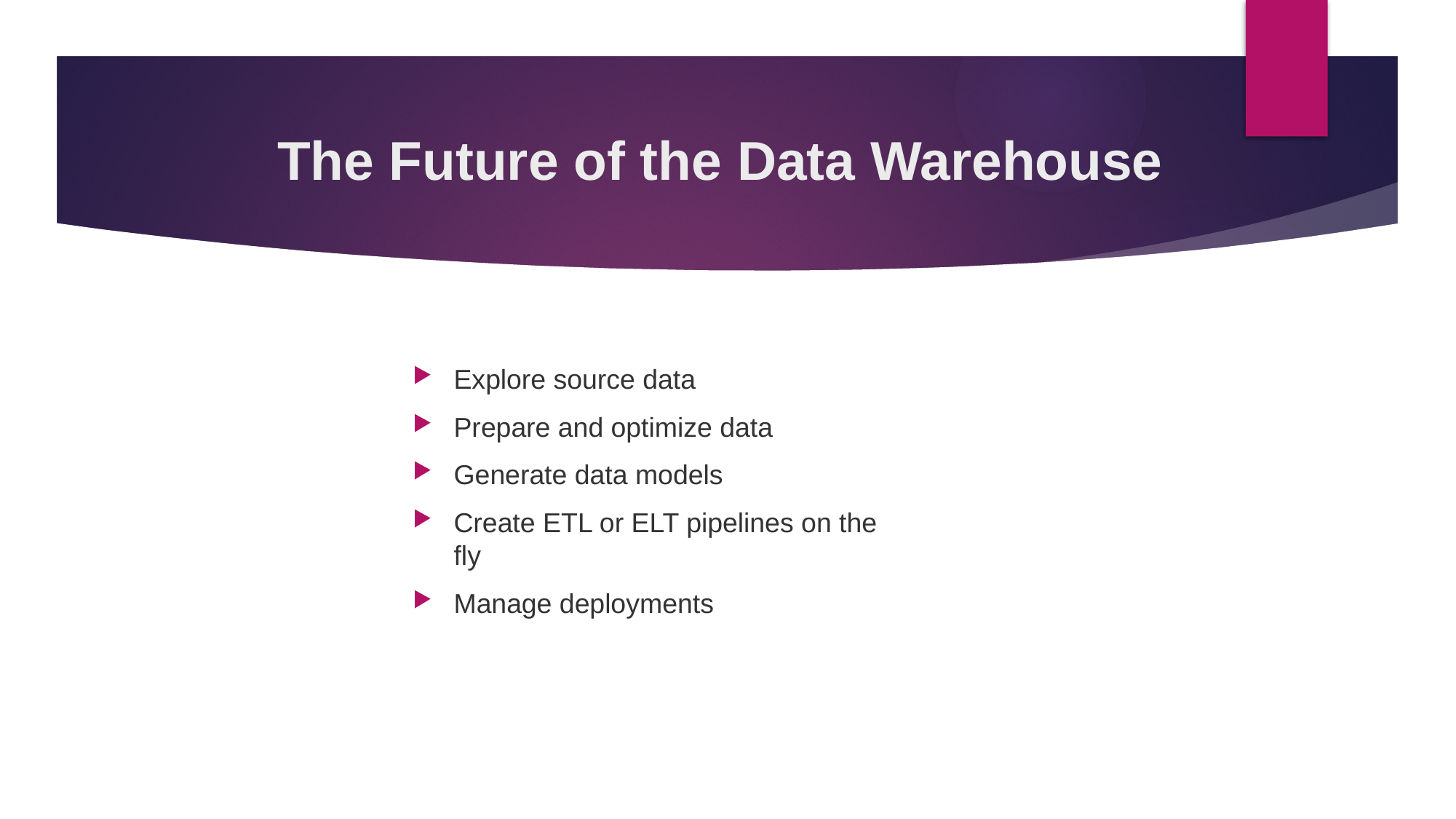

# The Future of the Data Warehouse
Explore source data
Prepare and optimize data
Generate data models
Create ETL or ELT pipelines on the fly
Manage deployments